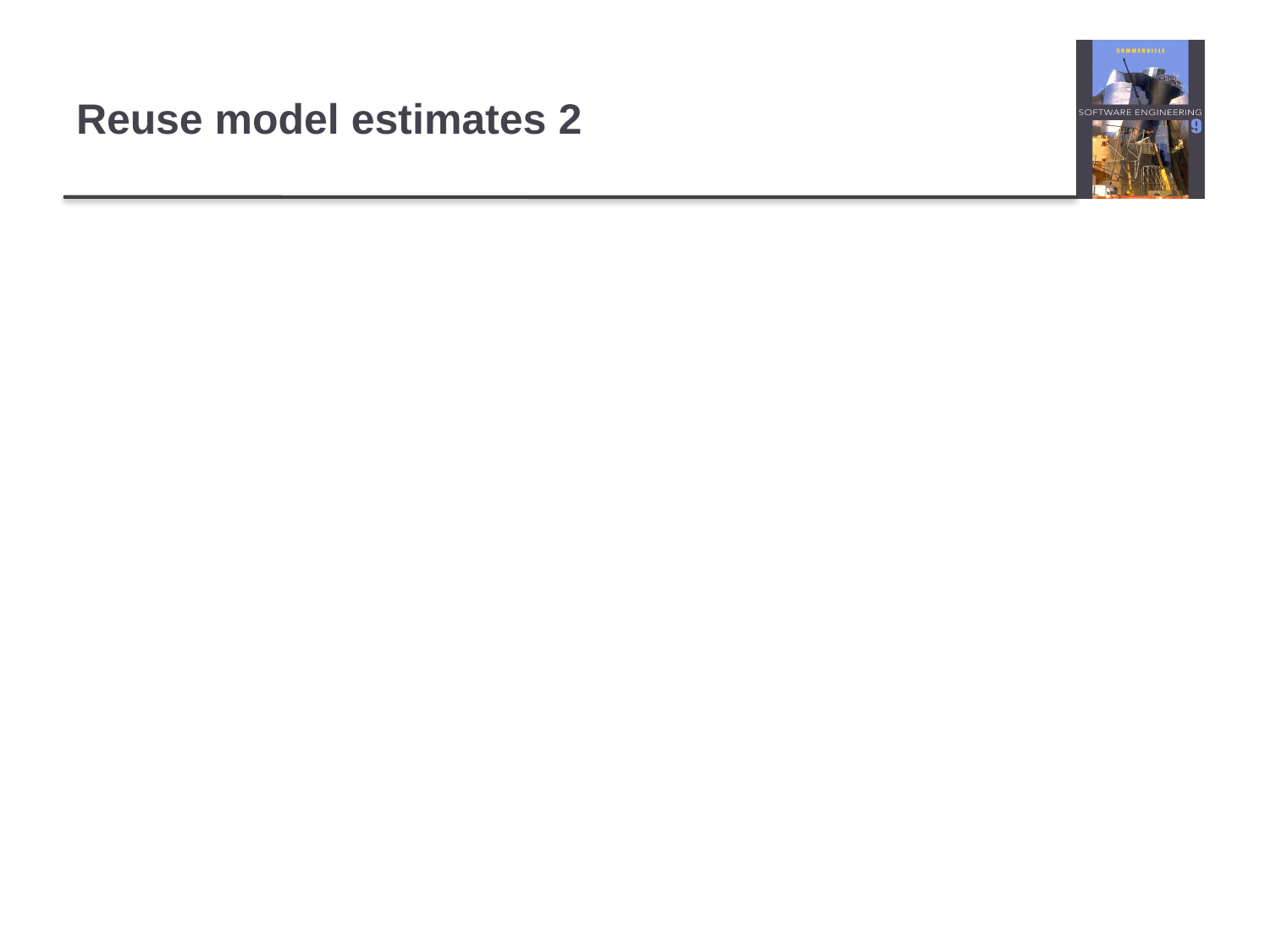

# Reuse model estimates 2
When code has to be understood and integrated:
ESLOC = ASLOC * (1-AT/100) * AAM.
ESLOC is the equivalent number of lines of new source code.
ASLOC is the number of lines of code in the components that have to be changed.
ASLOC and AT as before.
AAM is the adaptation adjustment multiplier computed from
The costs of changing the reused code
The costs of understanding how to integrate the code
The costs of reuse decision making.